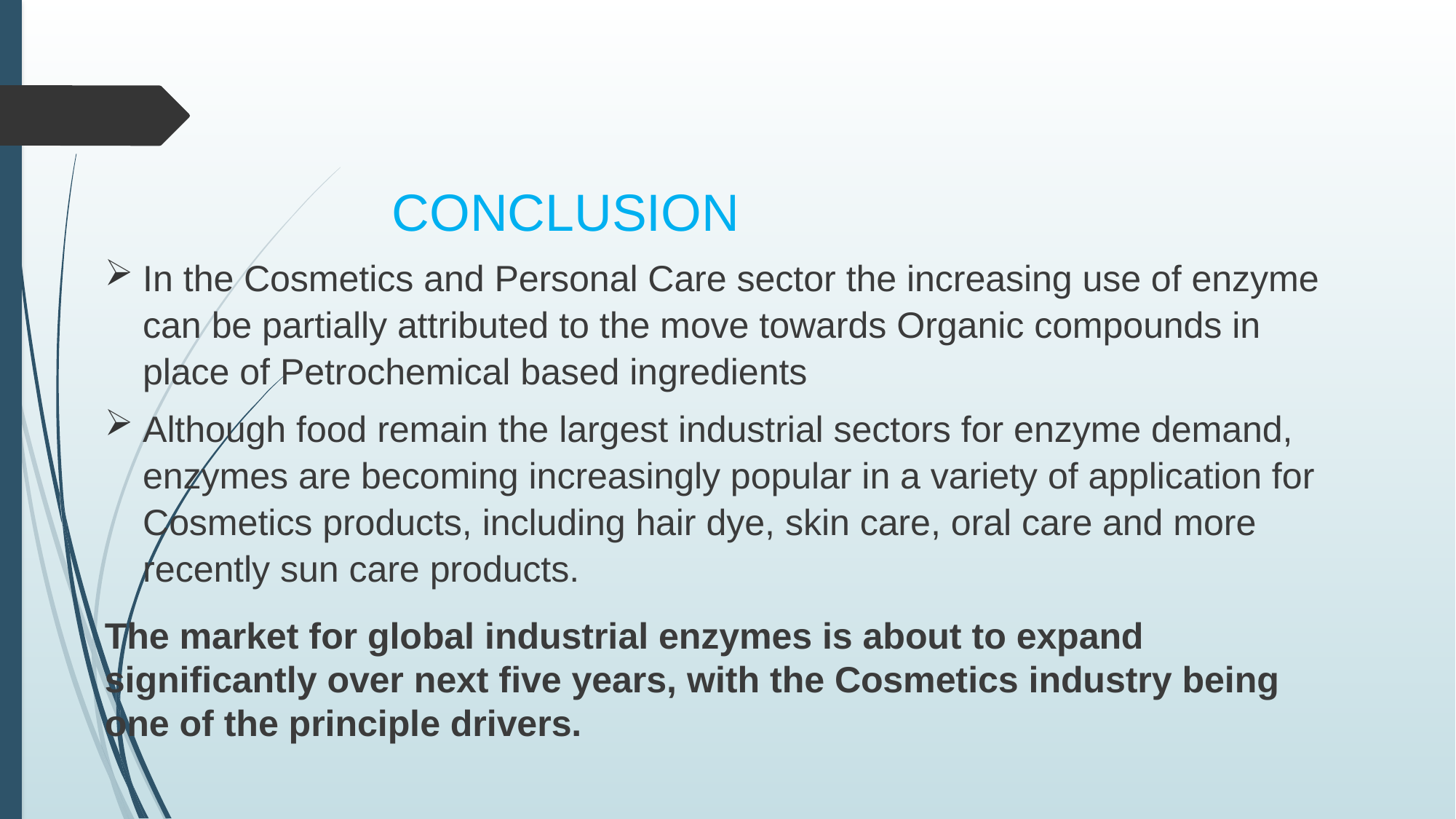

CONCLUSION
In the Cosmetics and Personal Care sector the increasing use of enzyme can be partially attributed to the move towards Organic compounds in place of Petrochemical based ingredients
Although food remain the largest industrial sectors for enzyme demand, enzymes are becoming increasingly popular in a variety of application for Cosmetics products, including hair dye, skin care, oral care and more recently sun care products.
The market for global industrial enzymes is about to expand significantly over next five years, with the Cosmetics industry being one of the principle drivers.